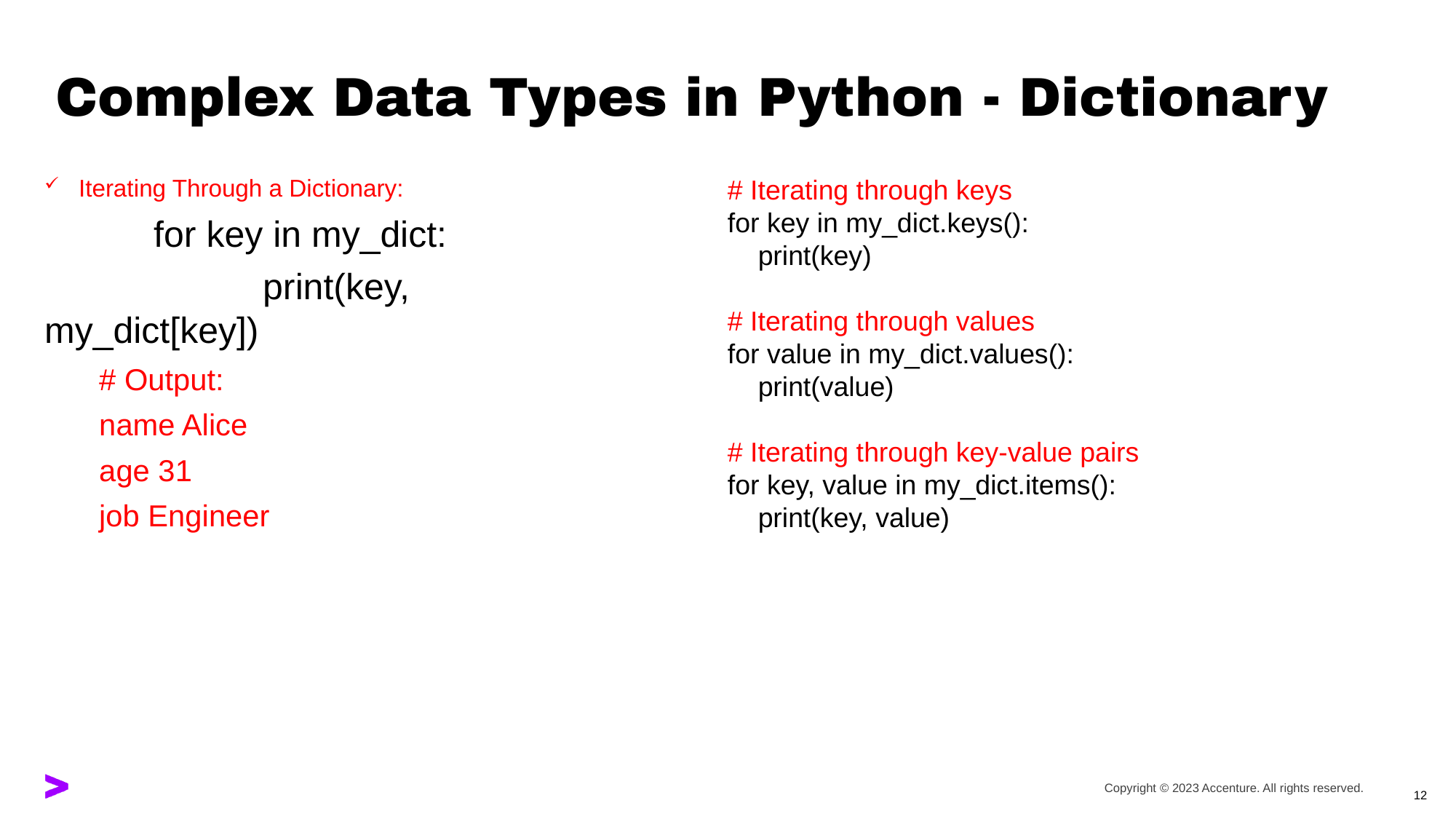

# Complex Data Types in Python - Dictionary
Iterating Through a Dictionary:
	for key in my_dict:
		print(key, my_dict[key])
# Output:
name Alice
age 31
job Engineer
# Iterating through keys
for key in my_dict.keys():
    print(key)

# Iterating through values
for value in my_dict.values():
    print(value)

# Iterating through key-value pairs
for key, value in my_dict.items():
    print(key, value)

12